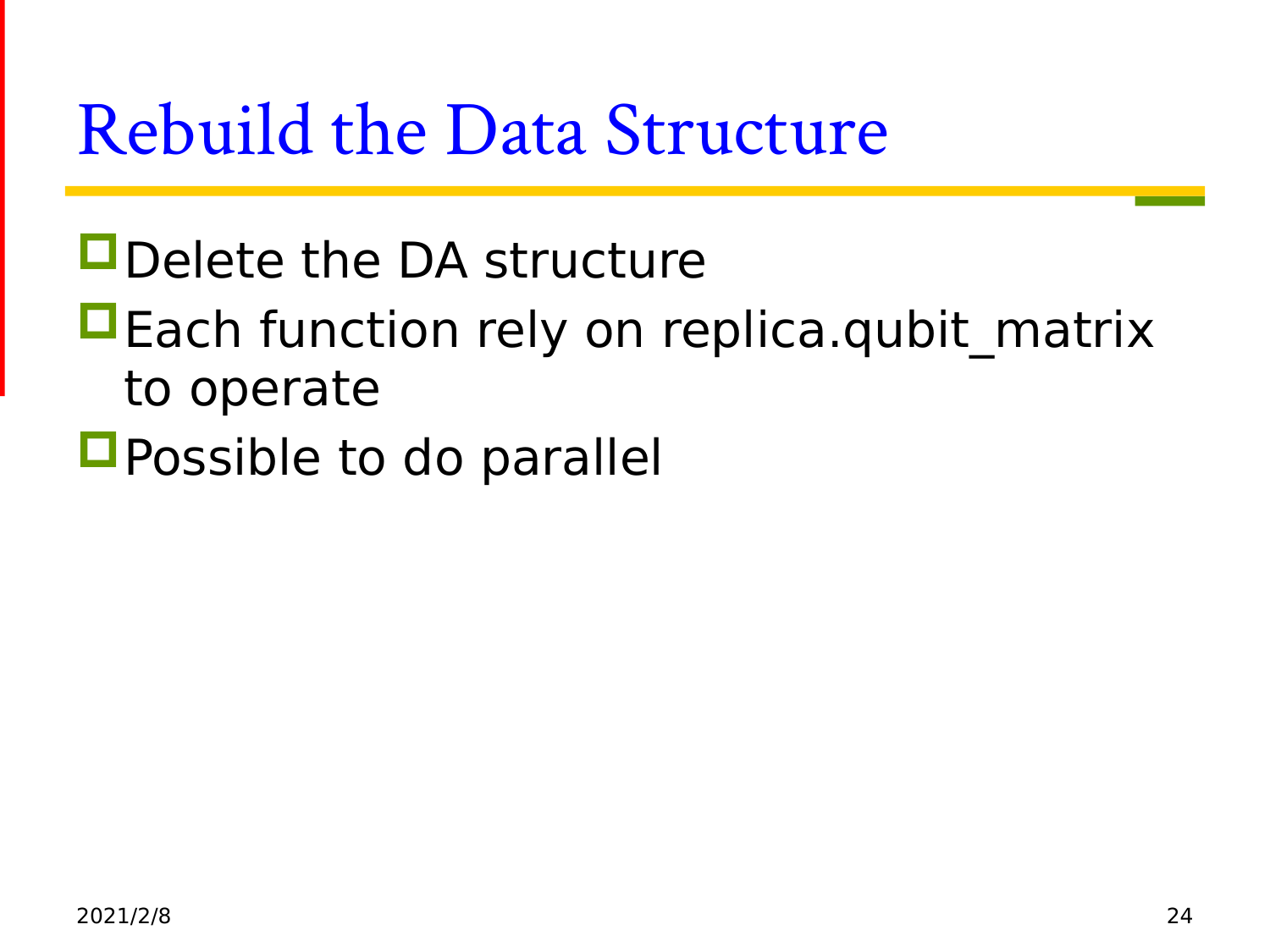

# Rebuild the Data Structure
Delete the DA structure
Each function rely on replica.qubit_matrix to operate
Possible to do parallel
2021/2/8
24